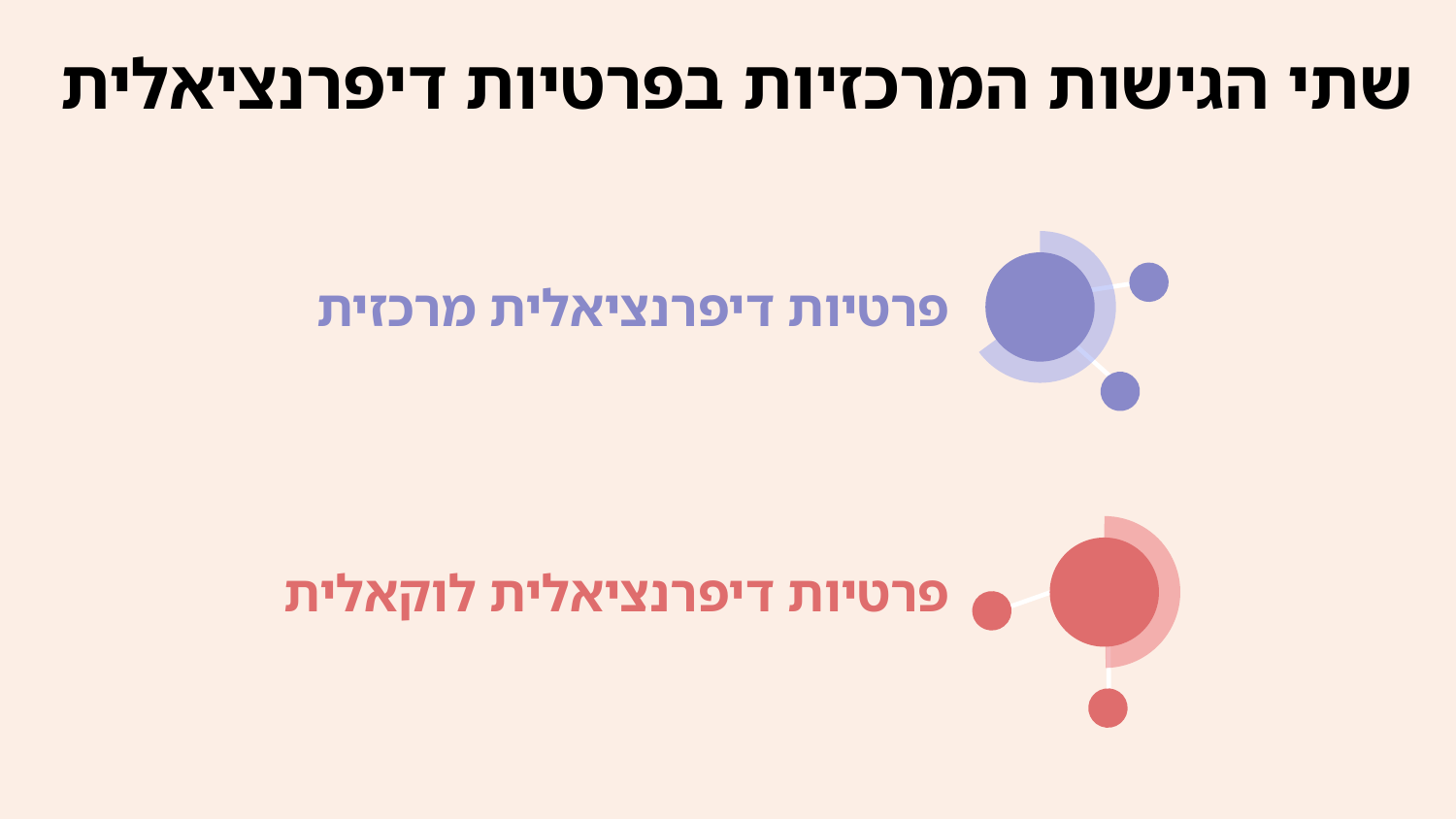

שתי הגישות המרכזיות בפרטיות דיפרנציאלית

פרטיות דיפרנציאלית מרכזית

פרטיות דיפרנציאלית לוקאלית